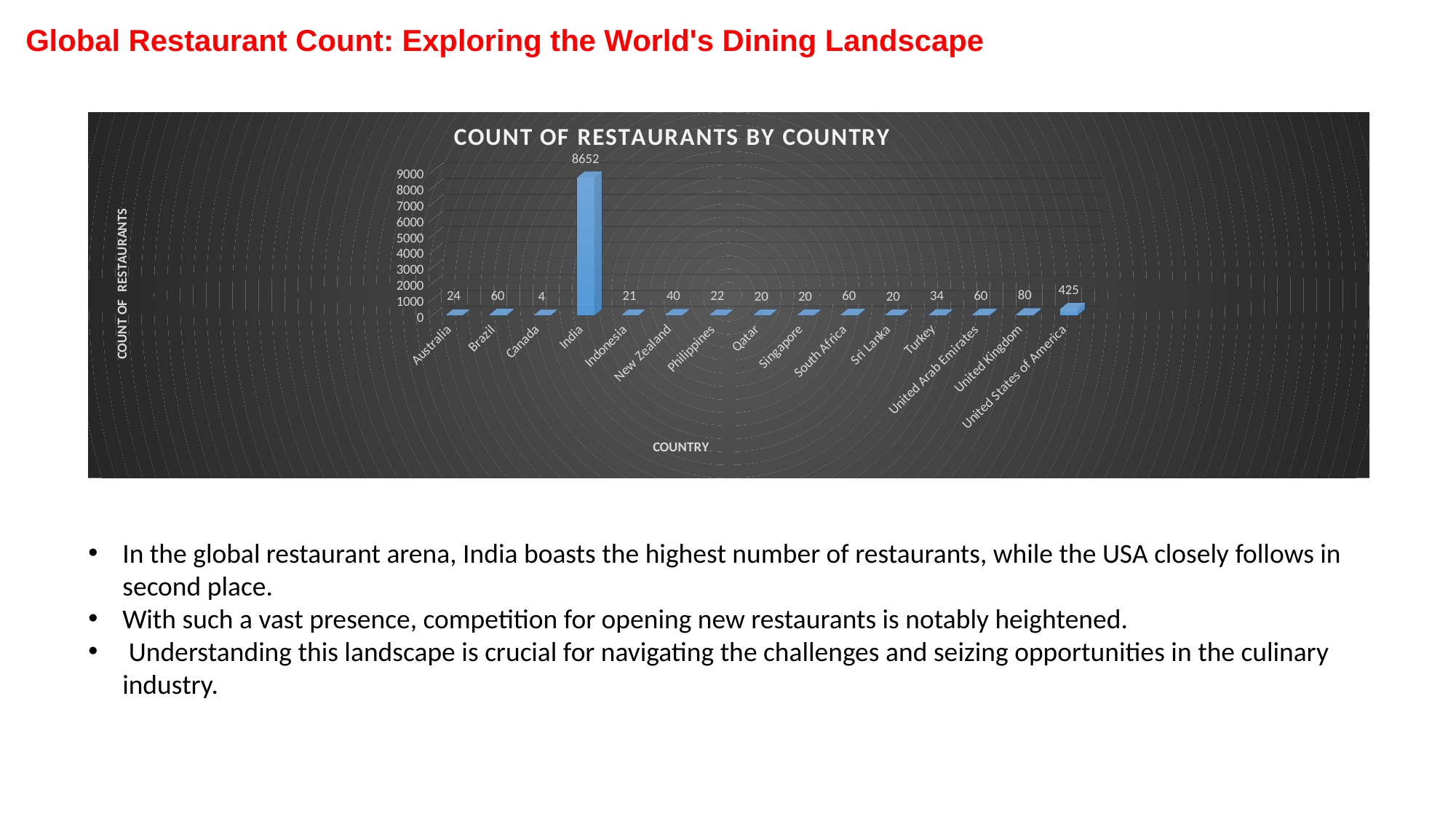

Global Restaurant Count: Exploring the World's Dining Landscape

[unsupported chart]

In the global restaurant arena, India boasts the highest number of restaurants, while the USA closely follows in second place.
With such a vast presence, competition for opening new restaurants is notably heightened.
 Understanding this landscape is crucial for navigating the challenges and seizing opportunities in the culinary industry.